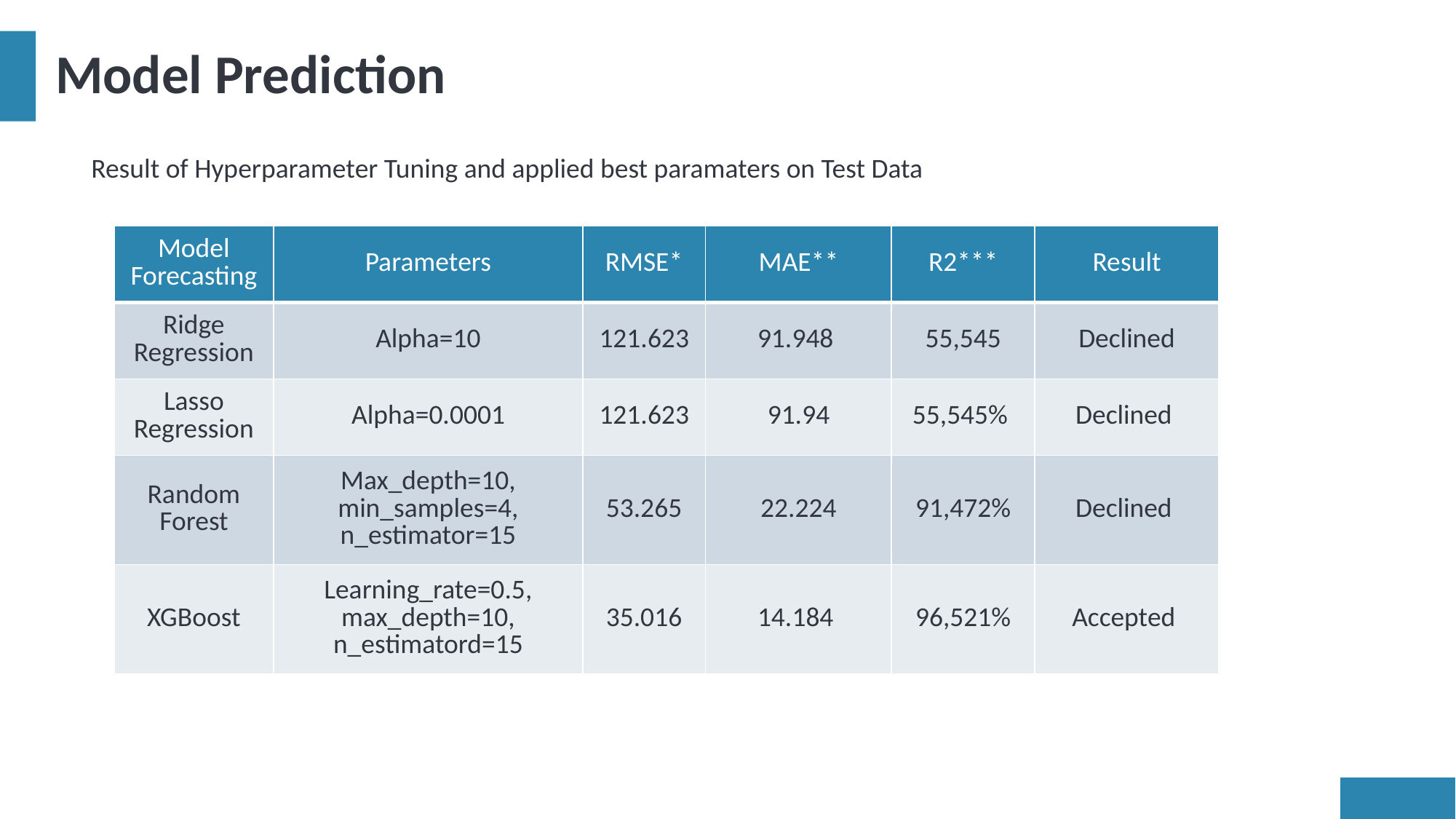

# Model Prediction
Result of Hyperparameter Tuning and applied best paramaters on Test Data
| Model Forecasting | Parameters | RMSE\* | MAE\*\* | R2\*\*\* | Result |
| --- | --- | --- | --- | --- | --- |
| Ridge Regression | Alpha=10 | 121.623 | 91.948 | 55,545 | Declined |
| Lasso Regression | Alpha=0.0001 | 121.623 | 91.94 | 55,545% | Declined |
| Random Forest | Max\_depth=10, min\_samples=4, n\_estimator=15 | 53.265 | 22.224 | 91,472% | Declined |
| XGBoost | Learning\_rate=0.5, max\_depth=10, n\_estimatord=15 | 35.016 | 14.184 | 96,521% | Accepted |